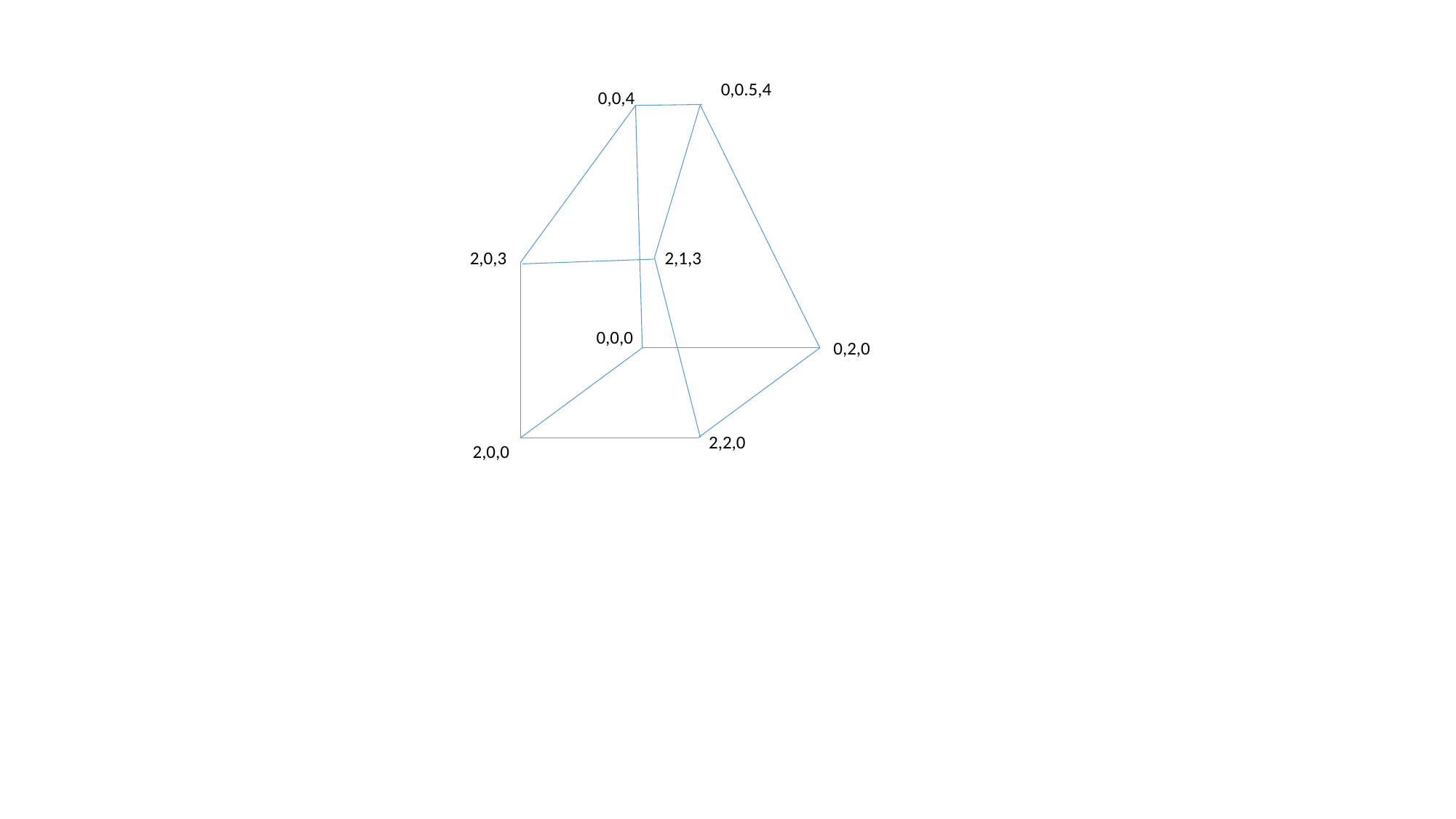

0,0.5,4
0,0,4
2,0,3
2,1,3
0,0,0
0,2,0
2,2,0
2,0,0